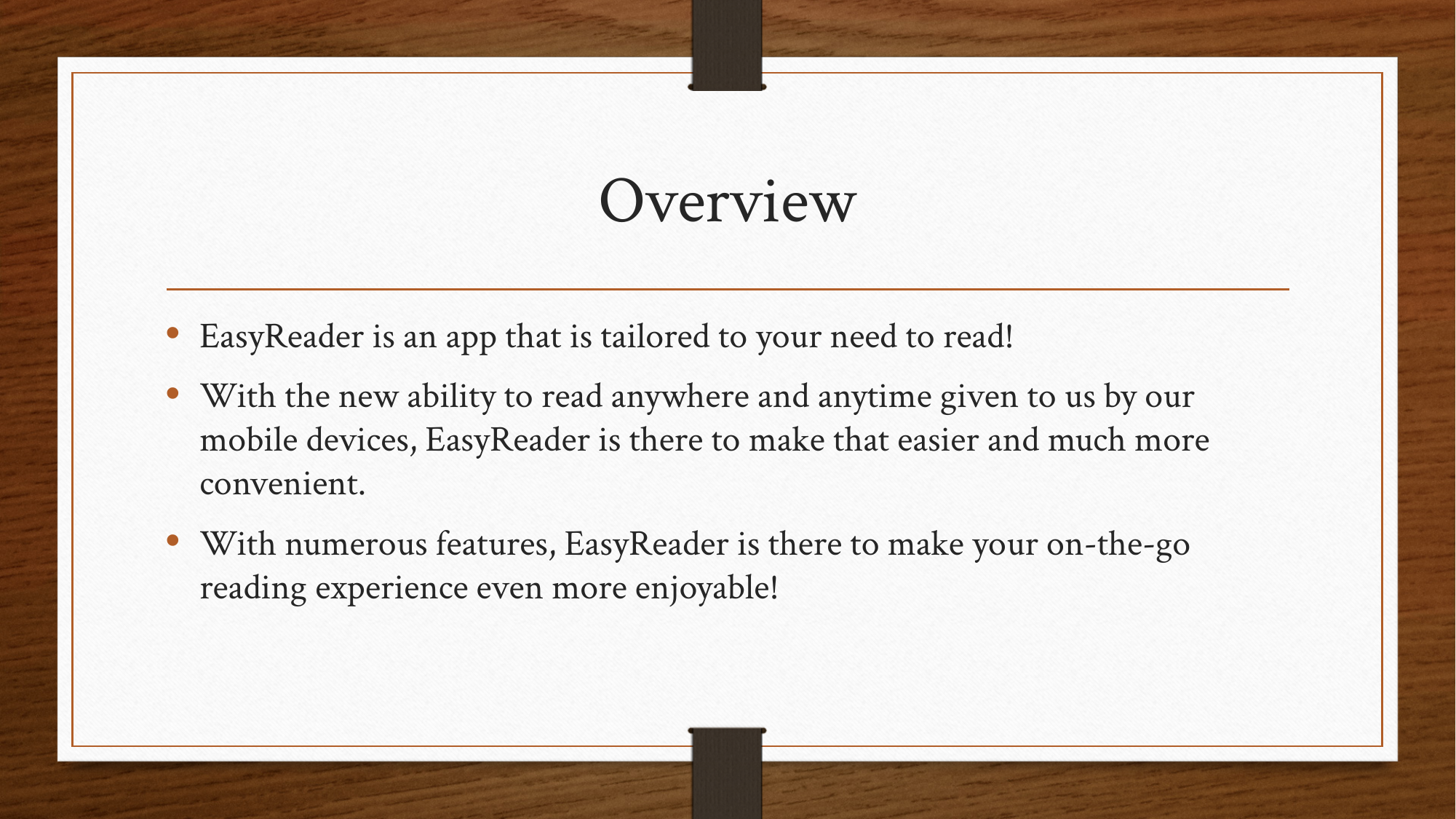

# Overview
EasyReader is an app that is tailored to your need to read!
With the new ability to read anywhere and anytime given to us by our mobile devices, EasyReader is there to make that easier and much more convenient.
With numerous features, EasyReader is there to make your on-the-go reading experience even more enjoyable!